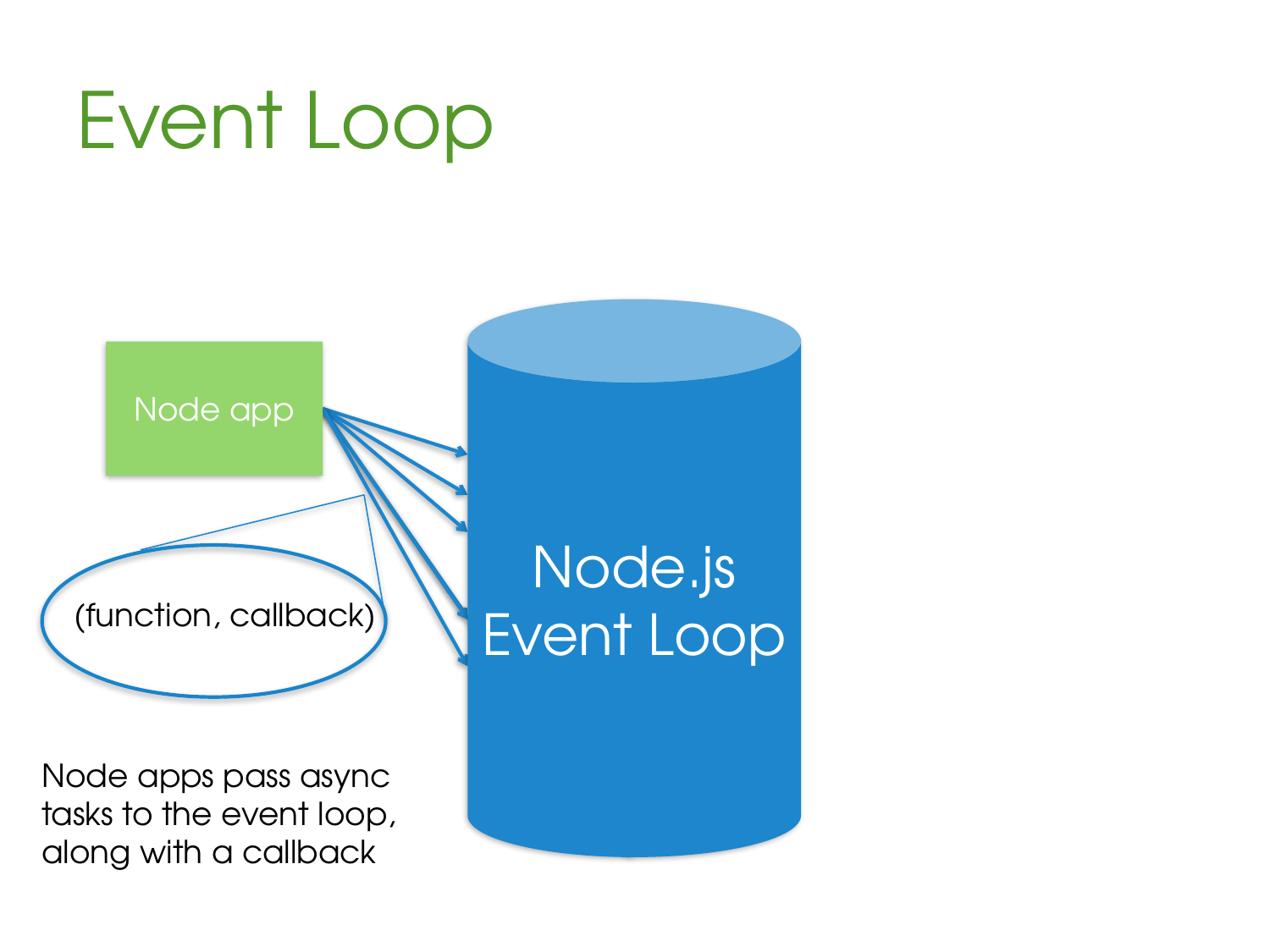

# Event Loop
Node.js Event Loop
Node app

(function, callback)
Node apps pass async tasks to the event loop, along with a callback